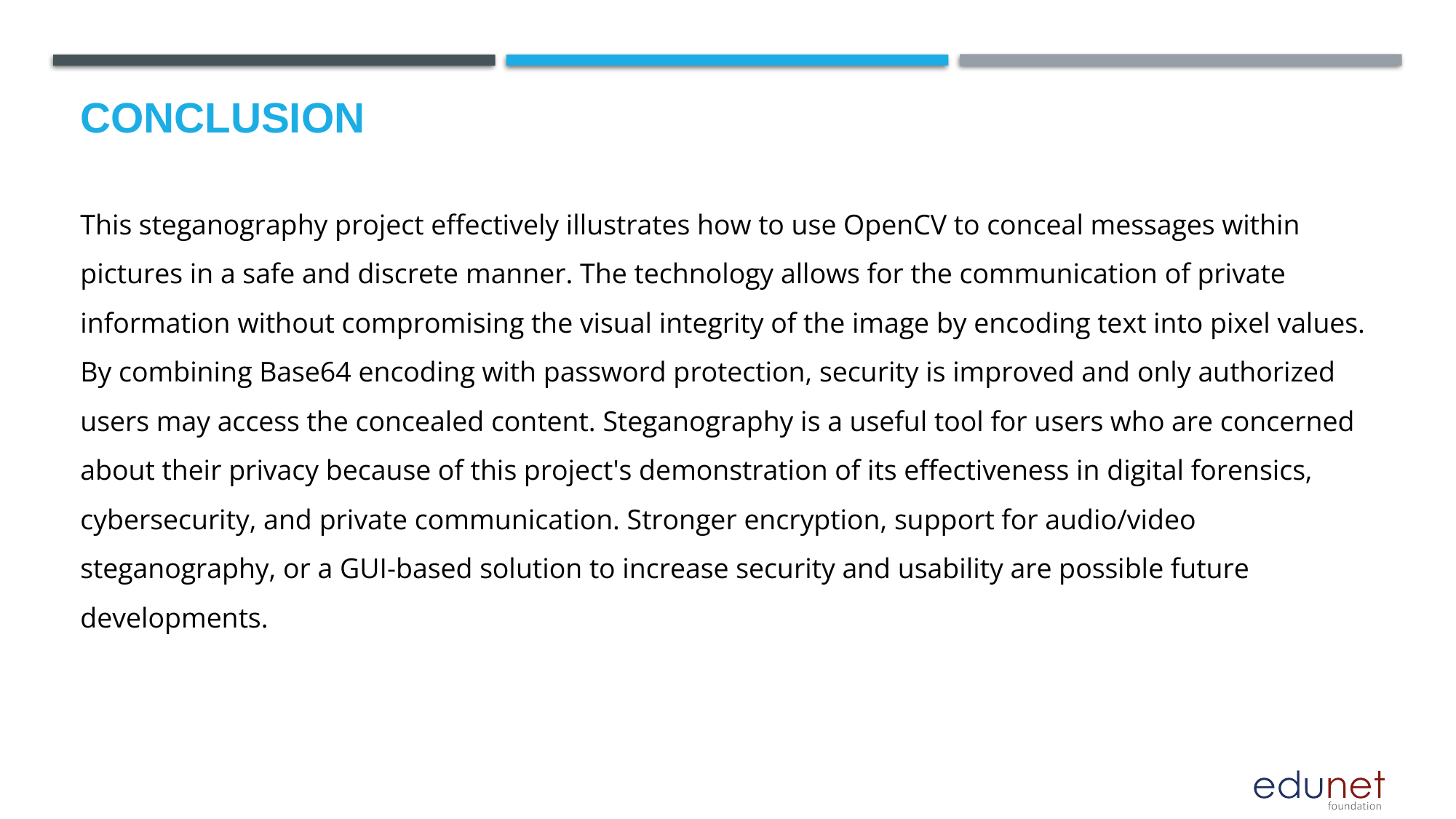

# Conclusion
This steganography project effectively illustrates how to use OpenCV to conceal messages within pictures in a safe and discrete manner. The technology allows for the communication of private information without compromising the visual integrity of the image by encoding text into pixel values. By combining Base64 encoding with password protection, security is improved and only authorized users may access the concealed content. Steganography is a useful tool for users who are concerned about their privacy because of this project's demonstration of its effectiveness in digital forensics, cybersecurity, and private communication. Stronger encryption, support for audio/video steganography, or a GUI-based solution to increase security and usability are possible future developments.